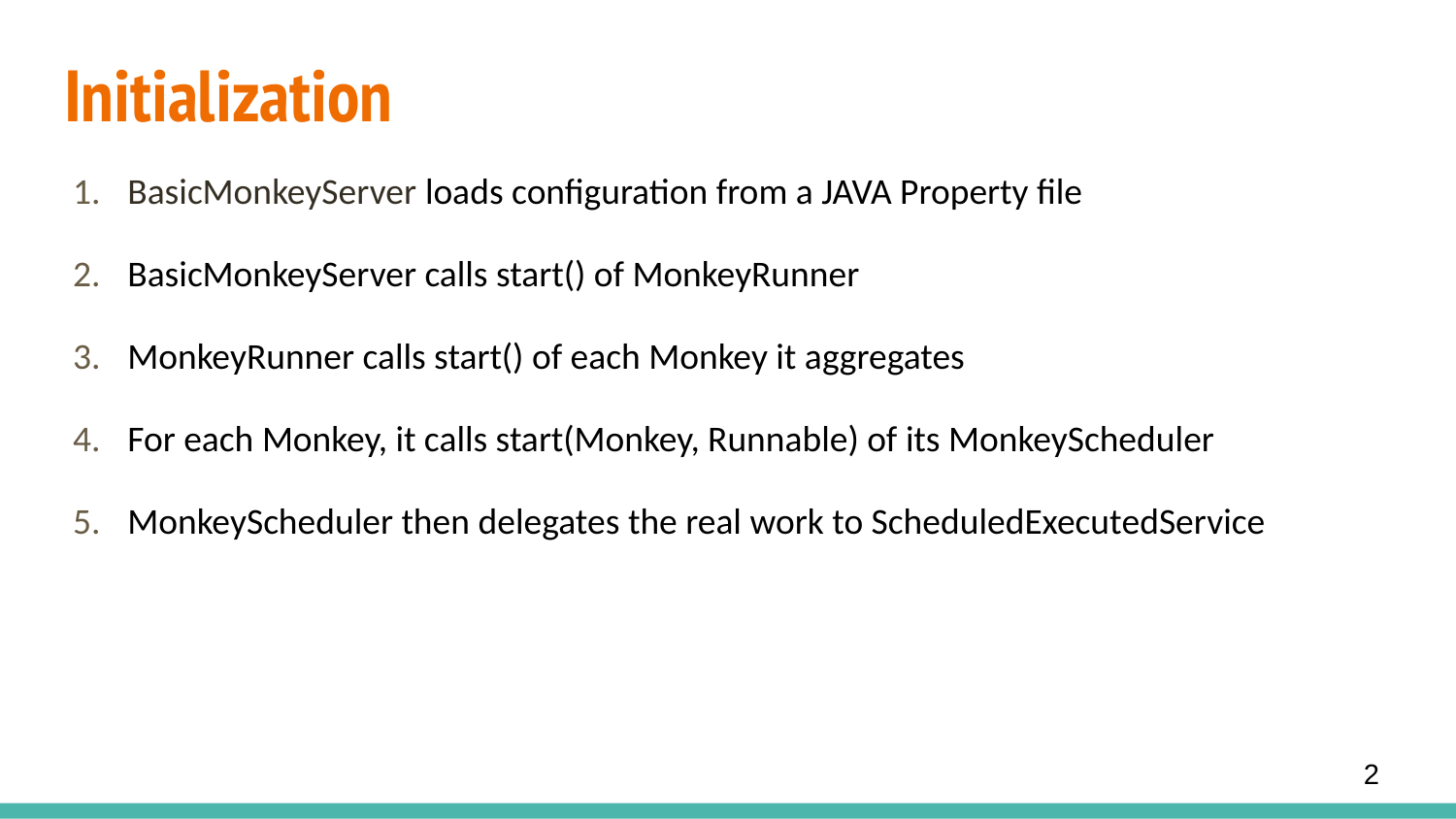

# Initialization
BasicMonkeyServer loads configuration from a JAVA Property file
BasicMonkeyServer calls start() of MonkeyRunner
MonkeyRunner calls start() of each Monkey it aggregates
For each Monkey, it calls start(Monkey, Runnable) of its MonkeyScheduler
MonkeyScheduler then delegates the real work to ScheduledExecutedService

2